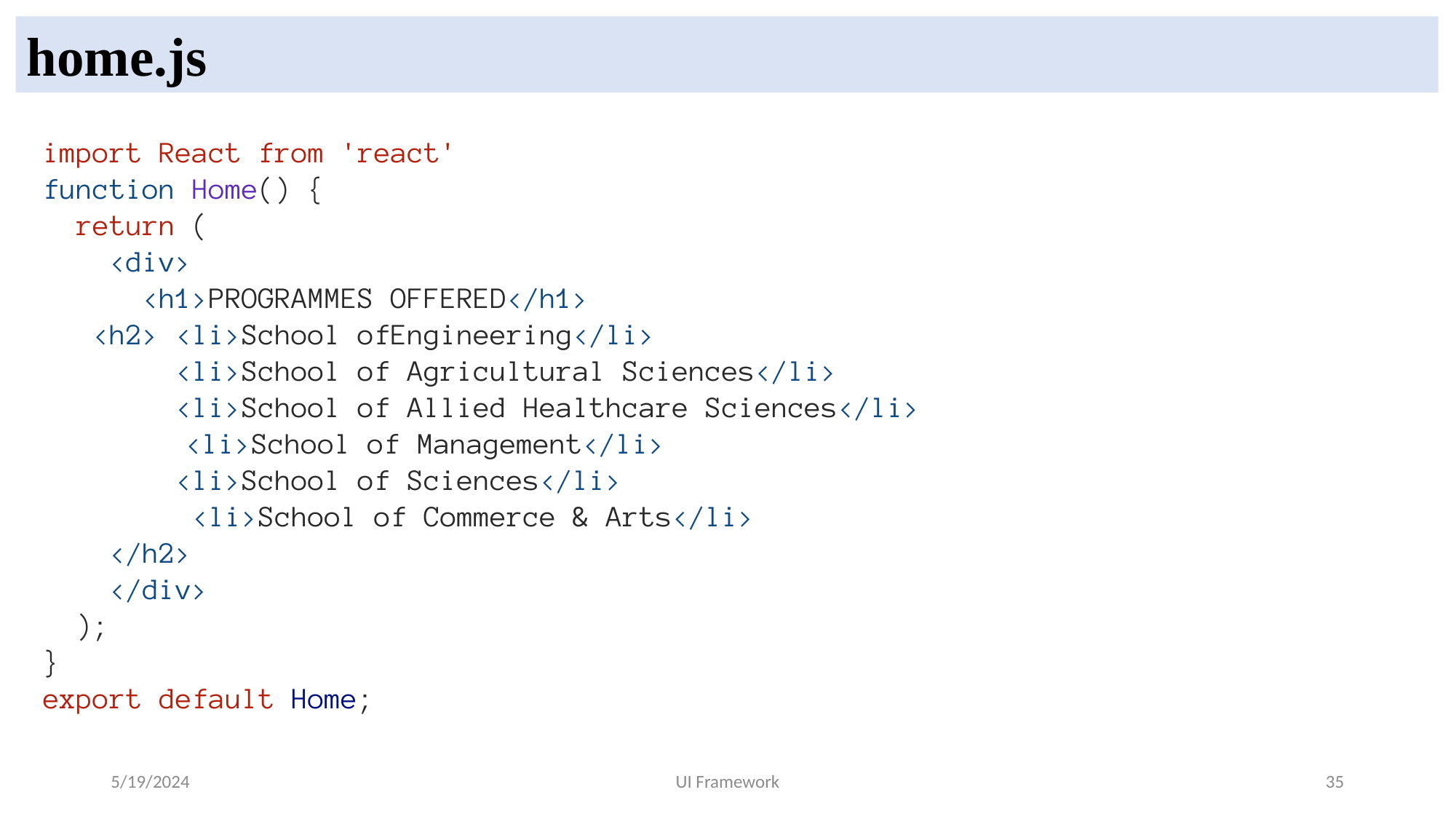

home.js
import React from 'react'
function Home() {
  return (
    <div>
      <h1>PROGRAMMES OFFERED</h1>
   <h2> <li>School ofEngineering</li>
        <li>School of Agricultural Sciences</li>
        <li>School of Allied Healthcare Sciences</li>
	  <li>School of Management</li>
        <li>School of Sciences</li>
         <li>School of Commerce & Arts</li>
    </h2>
    </div>
  );
}
export default Home;
5/19/2024
UI Framework
35